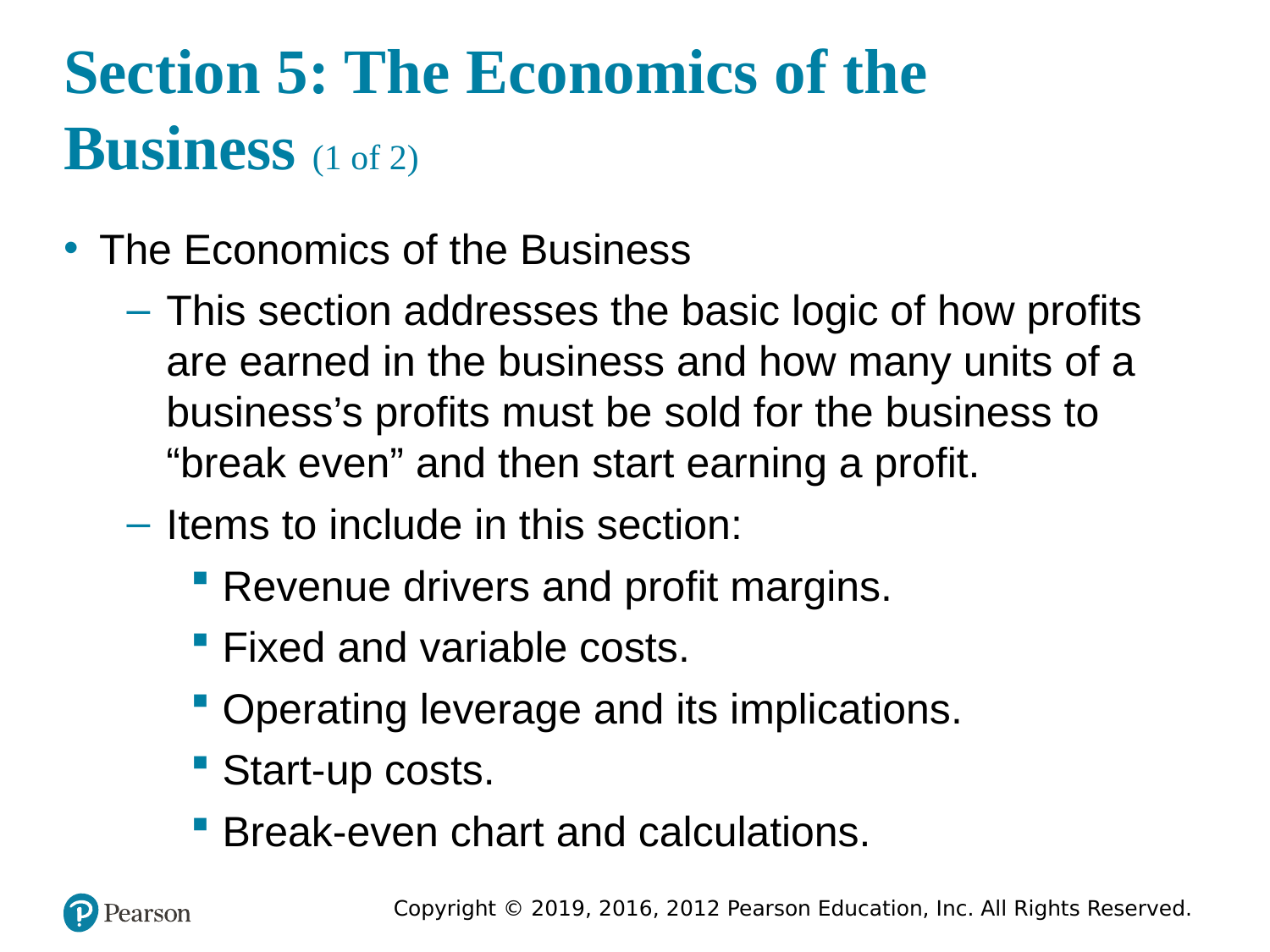

# Section 5: The Economics of the Business (1 of 2)
The Economics of the Business
This section addresses the basic logic of how profits are earned in the business and how many units of a business’s profits must be sold for the business to “break even” and then start earning a profit.
Items to include in this section:
Revenue drivers and profit margins.
Fixed and variable costs.
Operating leverage and its implications.
Start-up costs.
Break-even chart and calculations.